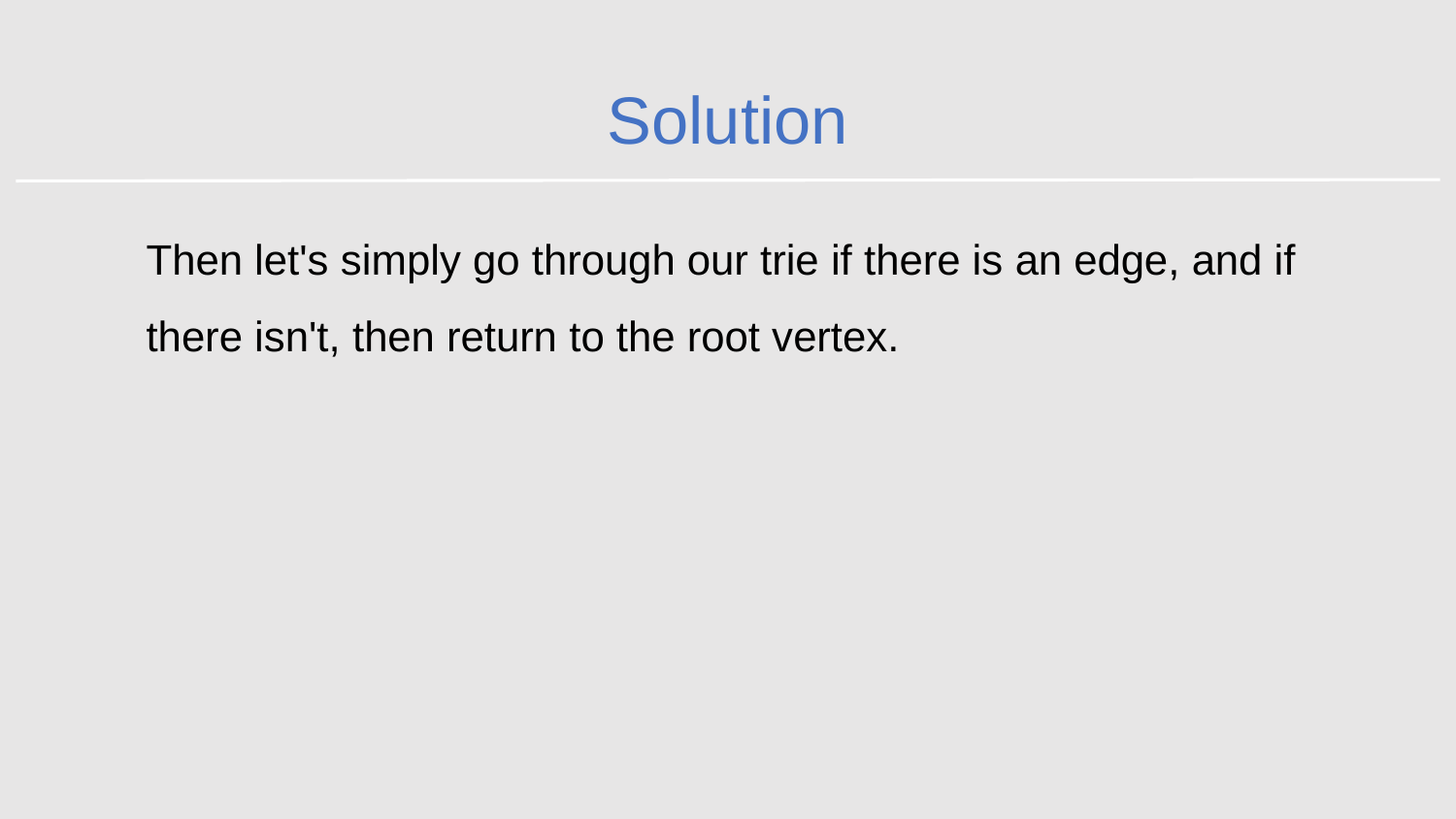

# Solution
Then let's simply go through our trie if there is an edge, and if there isn't, then return to the root vertex.